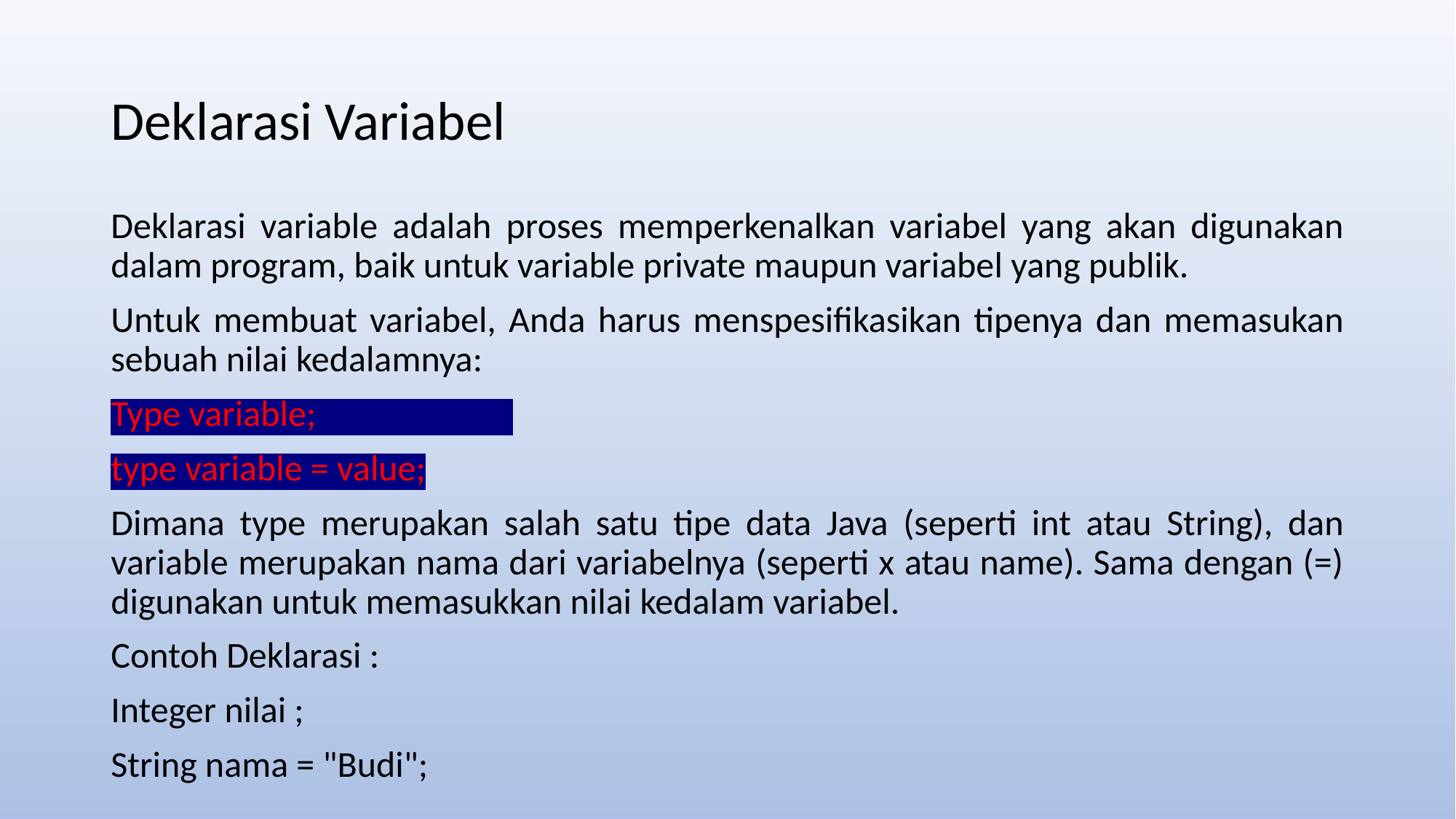

# Deklarasi Variabel
Deklarasi variable adalah proses memperkenalkan variabel yang akan digunakan dalam program, baik untuk variable private maupun variabel yang publik.
Untuk membuat variabel, Anda harus menspesifikasikan tipenya dan memasukan sebuah nilai kedalamnya:
Type variable;
type variable = value;
Dimana type merupakan salah satu tipe data Java (seperti int atau String), dan variable merupakan nama dari variabelnya (seperti x atau name). Sama dengan (=) digunakan untuk memasukkan nilai kedalam variabel.
Contoh Deklarasi :
Integer nilai ;
String nama = "Budi";